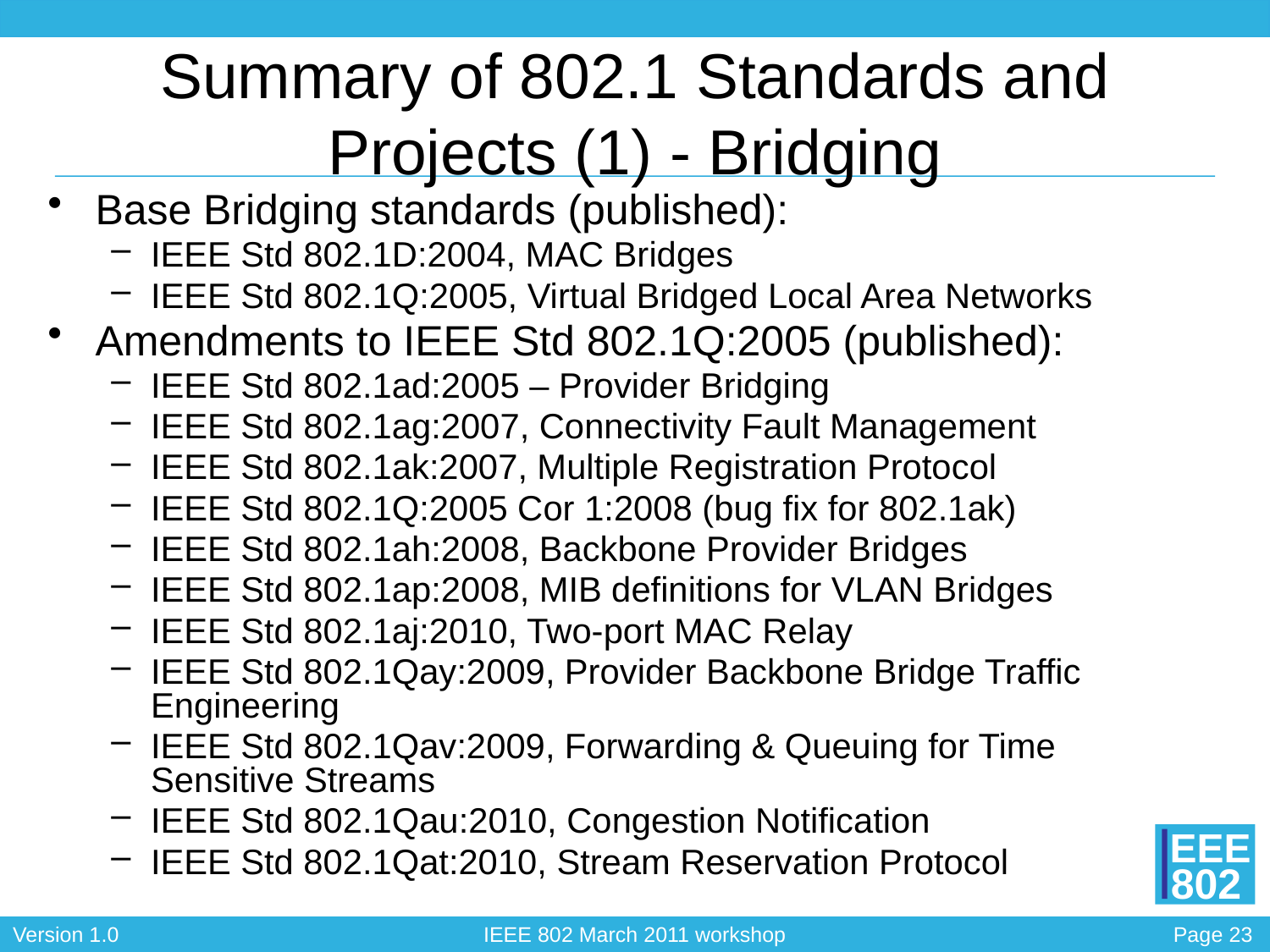

# Summary of 802.1 Standards and Projects (1) - Bridging
Base Bridging standards (published):
IEEE Std 802.1D:2004, MAC Bridges
IEEE Std 802.1Q:2005, Virtual Bridged Local Area Networks
Amendments to IEEE Std 802.1Q:2005 (published):
IEEE Std 802.1ad:2005 – Provider Bridging
IEEE Std 802.1ag:2007, Connectivity Fault Management
IEEE Std 802.1ak:2007, Multiple Registration Protocol
IEEE Std 802.1Q:2005 Cor 1:2008 (bug fix for 802.1ak)
IEEE Std 802.1ah:2008, Backbone Provider Bridges
IEEE Std 802.1ap:2008, MIB definitions for VLAN Bridges
IEEE Std 802.1aj:2010, Two-port MAC Relay
IEEE Std 802.1Qay:2009, Provider Backbone Bridge Traffic Engineering
IEEE Std 802.1Qav:2009, Forwarding & Queuing for Time Sensitive Streams
IEEE Std 802.1Qau:2010, Congestion Notification
IEEE Std 802.1Qat:2010, Stream Reservation Protocol